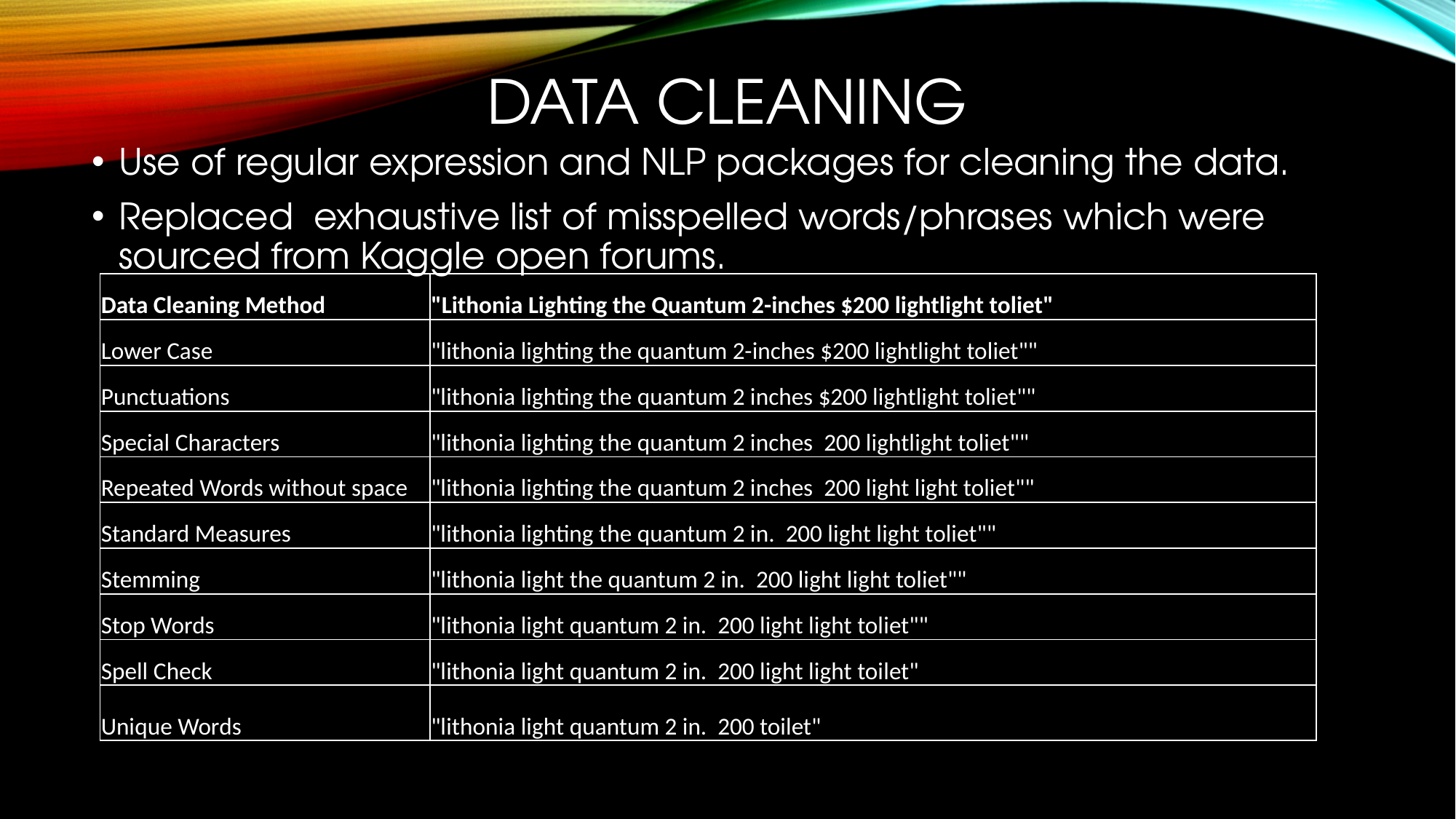

# Data Cleaning
Use of regular expression and NLP packages for cleaning the data.
Replaced  exhaustive list of misspelled words/phrases which were sourced from Kaggle open forums.

| Data Cleaning Method | "Lithonia Lighting the Quantum 2-inches $200 lightlight toliet" |
| --- | --- |
| Lower Case | "lithonia lighting the quantum 2-inches $200 lightlight toliet"" |
| Punctuations | "lithonia lighting the quantum 2 inches $200 lightlight toliet"" |
| Special Characters | "lithonia lighting the quantum 2 inches 200 lightlight toliet"" |
| Repeated Words without space | "lithonia lighting the quantum 2 inches 200 light light toliet"" |
| Standard Measures | "lithonia lighting the quantum 2 in. 200 light light toliet"" |
| Stemming | "lithonia light the quantum 2 in. 200 light light toliet"" |
| Stop Words | "lithonia light quantum 2 in. 200 light light toliet"" |
| Spell Check | "lithonia light quantum 2 in. 200 light light toilet" |
| Unique Words | "lithonia light quantum 2 in. 200 toilet" |